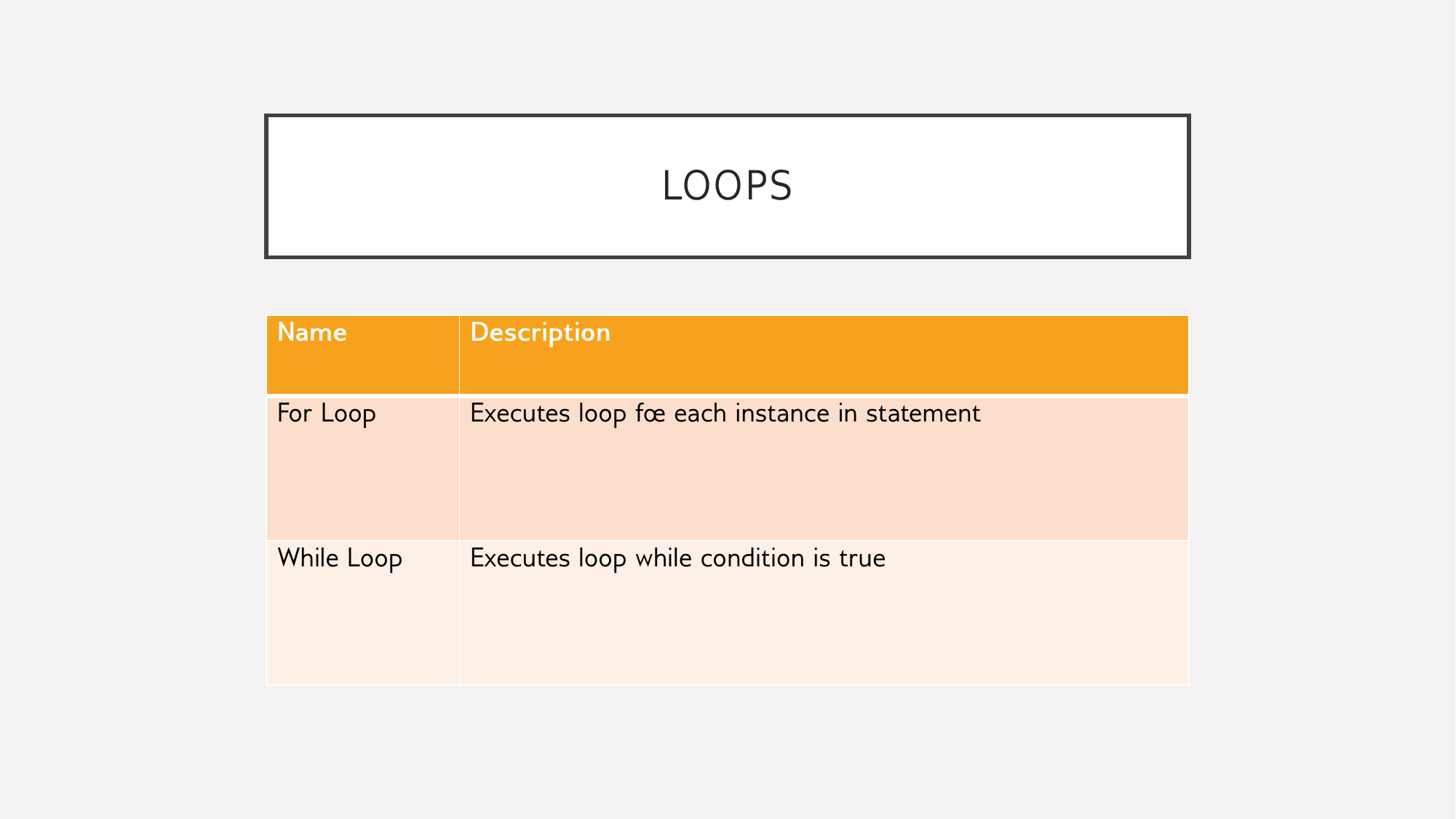

# loops

| Name | Description |
| --- | --- |
| For Loop | Executes loop foe each instance in statement |
| While Loop | Executes loop while condition is true |